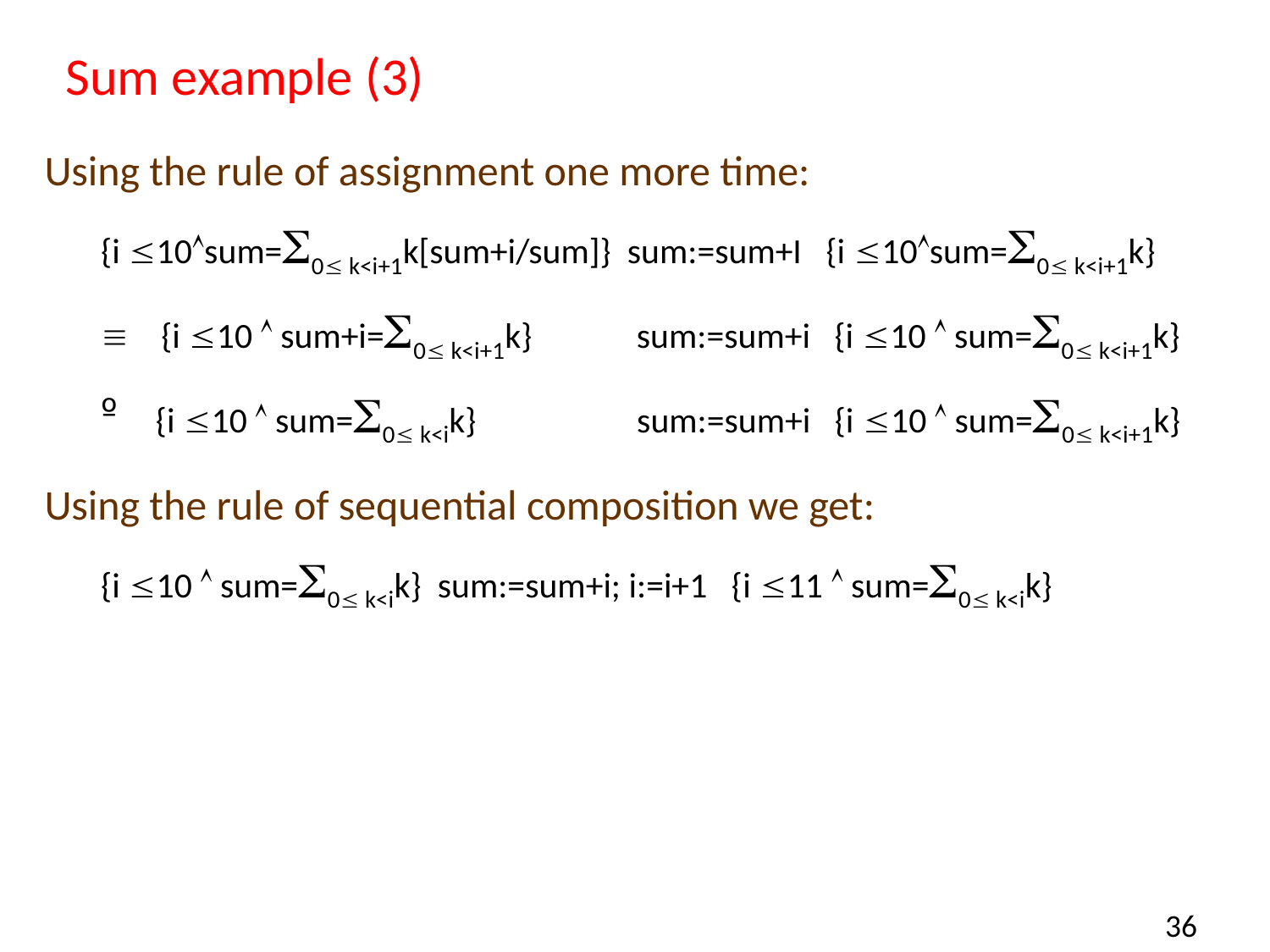

# Sum example (3)
Using the rule of assignment one more time:
{i ≤10∧sum=Σ0≤ k<i+1k[sum+i/sum]}  sum:=sum+I   {i ≤10∧sum=Σ0≤ k<i+1k}
≡    {i ≤10 ∧ sum+i=Σ0≤ k<i+1k}             sum:=sum+i   {i ≤10 ∧ sum=Σ0≤ k<i+1k}
  {i ≤10 ∧ sum=Σ0≤ k<ik}                    sum:=sum+i   {i ≤10 ∧ sum=Σ0≤ k<i+1k}
Using the rule of sequential composition we get:
{i ≤10 ∧ sum=Σ0≤ k<ik}  sum:=sum+i; i:=i+1   {i ≤11 ∧ sum=Σ0≤ k<ik}
36